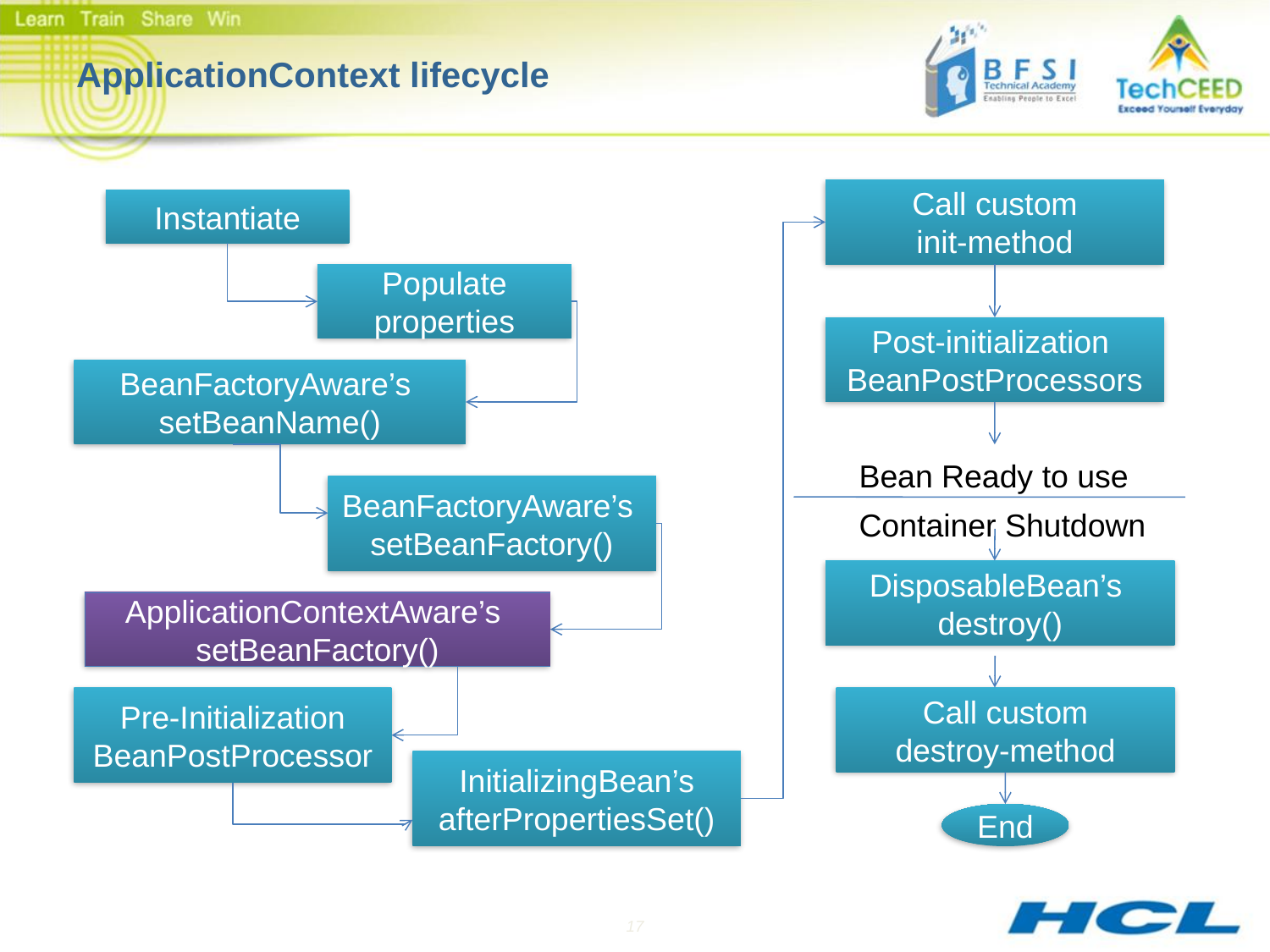

# ApplicationContext lifecycle
Call custom
init-method

Instantiate
Populate
properties
Post-initialization
BeanPostProcessors
BeanFactoryAware’s
setBeanName()
Bean Ready to use
BeanFactoryAware’s
setBeanFactory()
Container Shutdown
DisposableBean’s
destroy()
ApplicationContextAware’s
setBeanFactory()
Pre-Initialization
BeanPostProcessor
Call custom
destroy-method
InitializingBean’s
afterPropertiesSet()
End
17